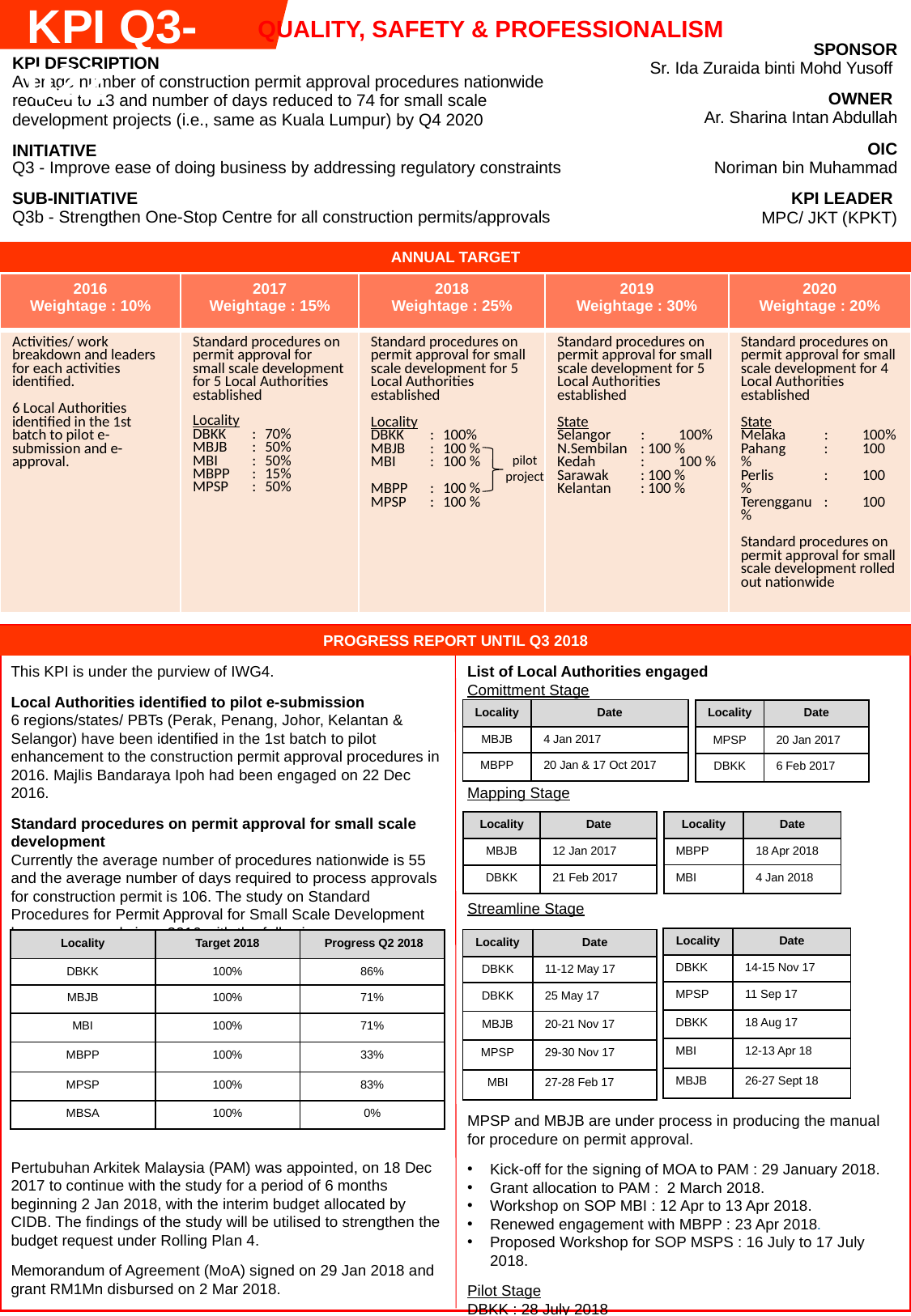

KPI Q3-022
QUALITY, SAFETY & PROFESSIONALISM
| SPONSOR Sr. Ida Zuraida binti Mohd Yusoff |
| --- |
| OWNER Ar. Sharina Intan Abdullah |
| OIC Noriman bin Muhammad |
| KPI LEADER MPC/ JKT (KPKT) |
| KPI DESCRIPTION Average number of construction permit approval procedures nationwide reduced to 13 and number of days reduced to 74 for small scale development projects (i.e., same as Kuala Lumpur) by Q4 2020 |
| --- |
| INITIATIVE Q3 - Improve ease of doing business by addressing regulatory constraints |
| SUB-INITIATIVE Q3b - Strengthen One-Stop Centre for all construction permits/approvals |
ANNUAL TARGET
| 2016 Weightage : 10% | 2017 Weightage : 15% | 2018 Weightage : 25% | 2019 Weightage : 30% | 2020 Weightage : 20% |
| --- | --- | --- | --- | --- |
| Activities/ work breakdown and leaders for each activities identified. 6 Local Authorities identified in the 1st batch to pilot e-submission and e-approval. | Standard procedures on permit approval for small scale development for 5 Local Authorities established Locality DBKK : 70% MBJB : 50% MBI : 50% MBPP : 15% MPSP : 50% | Standard procedures on permit approval for small scale development for 5 Local Authorities established Locality DBKK : 100% MBJB : 100 % MBI : 100 % MBPP : 100 % MPSP : 100 % | Standard procedures on permit approval for small scale development for 5 Local Authorities established State Selangor : 100% N.Sembilan : 100 % Kedah : 100 % Sarawak : 100 % Kelantan : 100 % | Standard procedures on permit approval for small scale development for 4 Local Authorities established State Melaka : 100% Pahang : 100 % Perlis : 100 % Terengganu : 100 % Standard procedures on permit approval for small scale development rolled out nationwide |
pilot project

PROGRESS REPORT UNTIL Q3 2018

List of Local Authorities engaged
Comittment Stage

Mapping Stage

Streamline Stage

MPSP and MBJB are under process in producing the manual for procedure on permit approval.

Kick-off for the signing of MOA to PAM : 29 January 2018.
Grant allocation to PAM :  2 March 2018.
Workshop on SOP MBI : 12 Apr to 13 Apr 2018.
Renewed engagement with MBPP : 23 Apr 2018.
Proposed Workshop for SOP MSPS : 16 July to 17 July 2018.

Pilot Stage
DBKK : 28 July 2018
This KPI is under the purview of IWG4.

Local Authorities identified to pilot e-submission
6 regions/states/ PBTs (Perak, Penang, Johor, Kelantan & Selangor) have been identified in the 1st batch to pilot enhancement to the construction permit approval procedures in 2016. Majlis Bandaraya Ipoh had been engaged on 22 Dec 2016.

Standard procedures on permit approval for small scale development
Currently the average number of procedures nationwide is 55 and the average number of days required to process approvals for construction permit is 106. The study on Standard Procedures for Permit Approval for Small Scale Development has commenced since 2016 with the following progress:-

Pertubuhan Arkitek Malaysia (PAM) was appointed, on 18 Dec 2017 to continue with the study for a period of 6 months beginning 2 Jan 2018, with the interim budget allocated by CIDB. The findings of the study will be utilised to strengthen the budget request under Rolling Plan 4.

Memorandum of Agreement (MoA) signed on 29 Jan 2018 and grant RM1Mn disbursed on 2 Mar 2018.

| Locality | Date |
| --- | --- |
| MBJB | 4 Jan 2017 |
| MBPP | 20 Jan & 17 Oct 2017 |
| Locality | Date |
| --- | --- |
| MPSP | 20 Jan 2017 |
| DBKK | 6 Feb 2017 |
| Locality | Date |
| --- | --- |
| MBPP | 18 Apr 2018 |
| MBI | 4 Jan 2018 |
| Locality | Date |
| --- | --- |
| MBJB | 12 Jan 2017 |
| DBKK | 21 Feb 2017 |
| Locality | Date |
| --- | --- |
| DBKK | 14-15 Nov 17 |
| MPSP | 11 Sep 17 |
| DBKK | 18 Aug 17 |
| MBI | 12-13 Apr 18 |
| MBJB | 26-27 Sept 18 |
| Locality | Date |
| --- | --- |
| DBKK | 11-12 May 17 |
| DBKK | 25 May 17 |
| MBJB | 20-21 Nov 17 |
| MPSP | 29-30 Nov 17 |
| MBI | 27-28 Feb 17 |
| Locality | Target 2018 | Progress Q2 2018 |
| --- | --- | --- |
| DBKK | 100% | 86% |
| MBJB | 100% | 71% |
| MBI | 100% | 71% |
| MBPP | 100% | 33% |
| MPSP | 100% | 83% |
| MBSA | 100% | 0% |